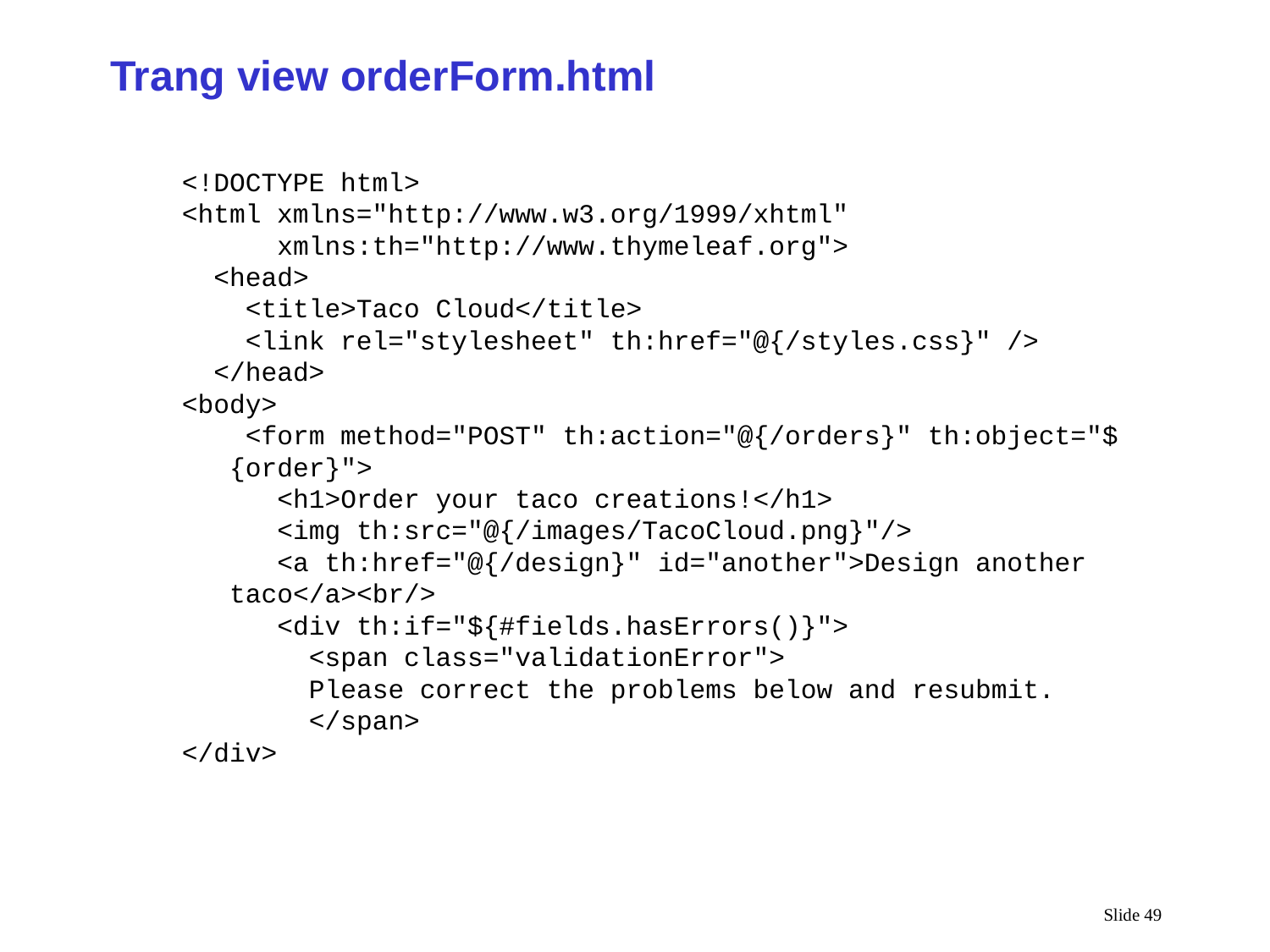

Trang view orderForm.html
<!DOCTYPE html>
<html xmlns="http://www.w3.org/1999/xhtml"
      xmlns:th="http://www.thymeleaf.org">
  <head>
    <title>Taco Cloud</title>
    <link rel="stylesheet" th:href="@{/styles.css}" />
  </head>
<body>
    <form method="POST" th:action="@{/orders}" th:object="${order}">
      <h1>Order your taco creations!</h1>
      <img th:src="@{/images/TacoCloud.png}"/>
      <a th:href="@{/design}" id="another">Design another taco</a><br/>
      <div th:if="${#fields.hasErrors()}">
        <span class="validationError">
        Please correct the problems below and resubmit.
        </span>
</div>

Slide 49